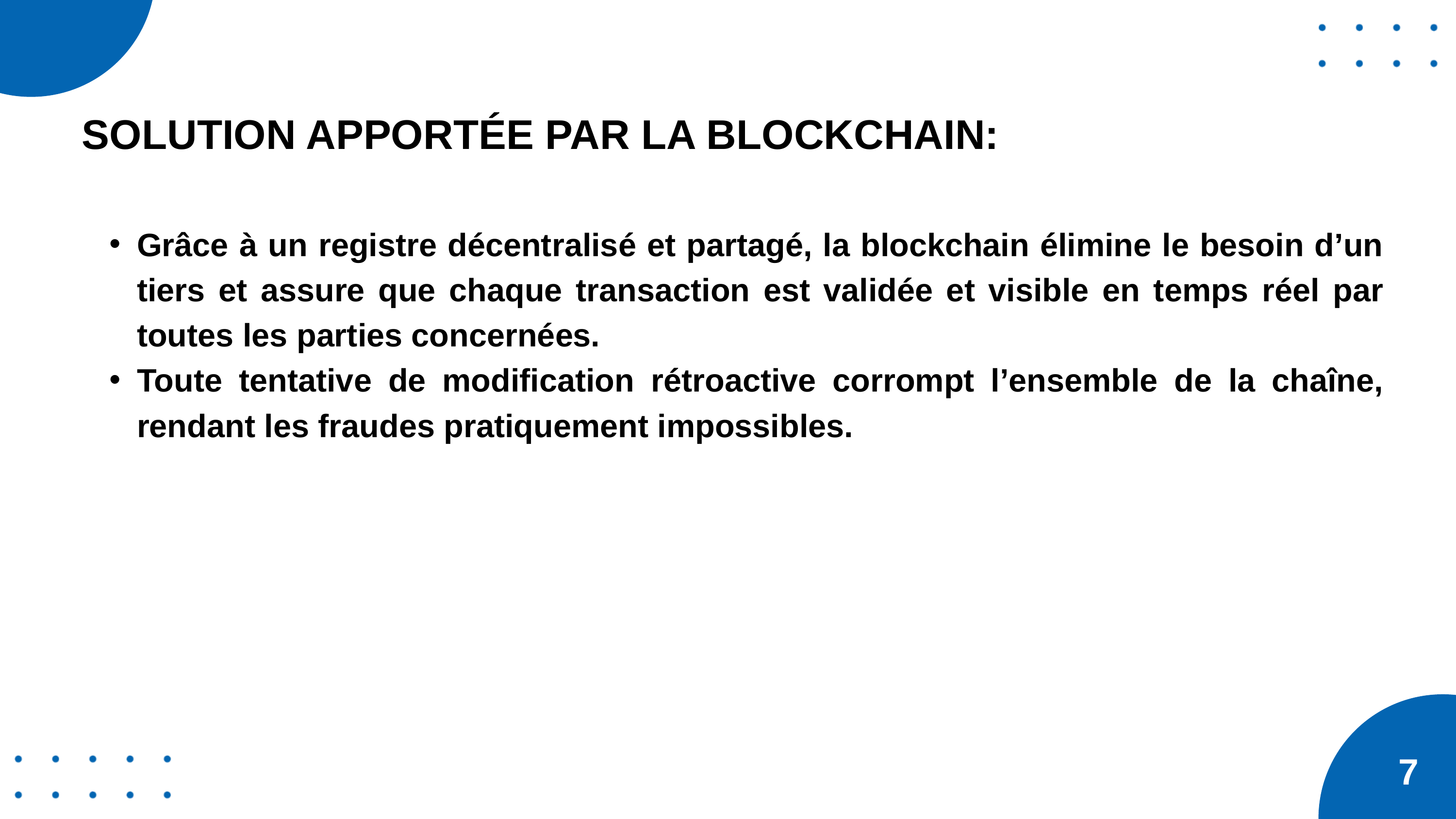

SOLUTION APPORTÉE PAR LA BLOCKCHAIN:

Grâce à un registre décentralisé et partagé, la blockchain élimine le besoin d’un tiers et assure que chaque transaction est validée et visible en temps réel par toutes les parties concernées.
Toute tentative de modification rétroactive corrompt l’ensemble de la chaîne, rendant les fraudes pratiquement impossibles.

7